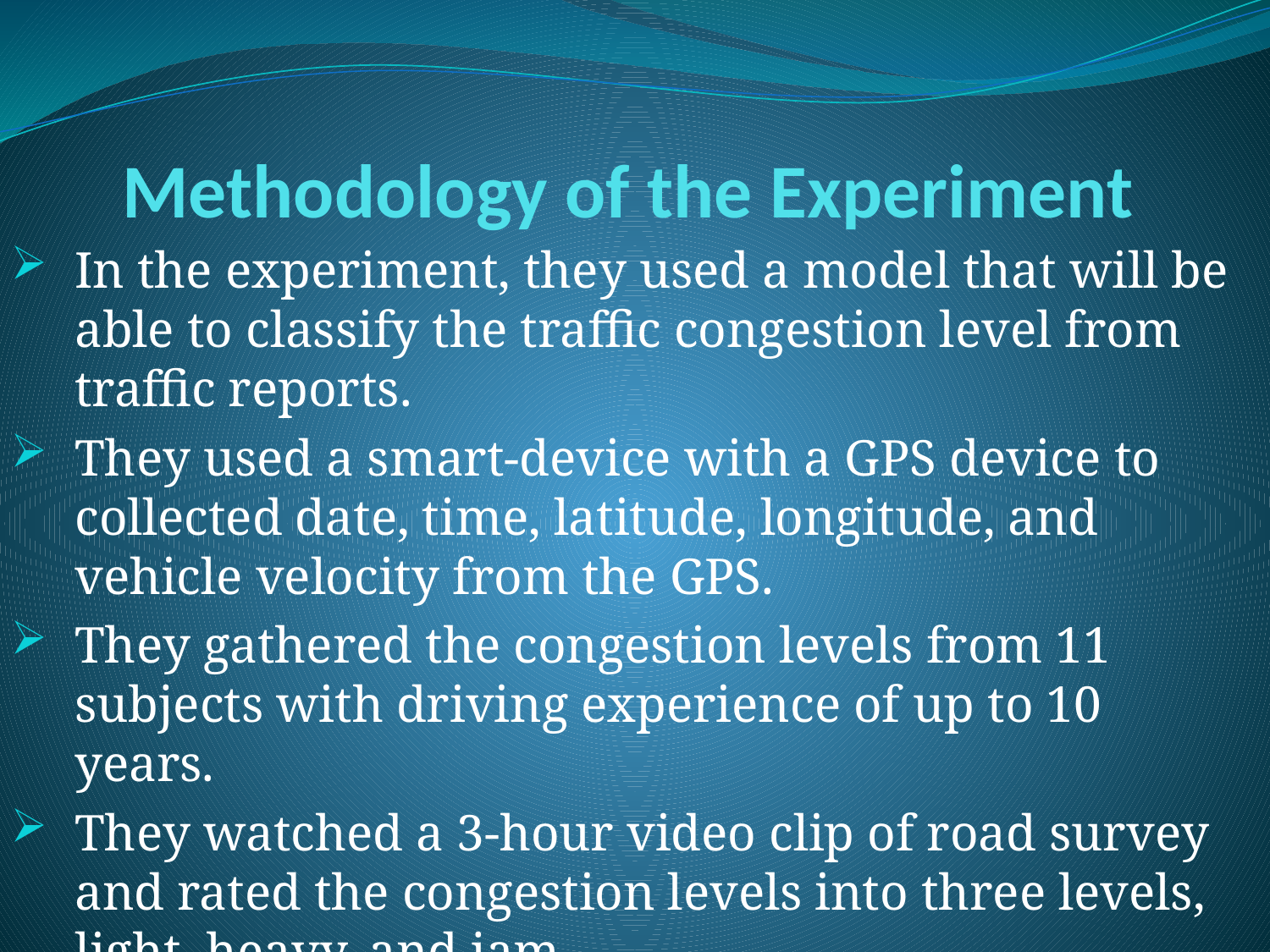

# Methodology of the Experiment
In the experiment, they used a model that will be able to classify the traffic congestion level from traffic reports.
They used a smart-device with a GPS device to collected date, time, latitude, longitude, and vehicle velocity from the GPS.
They gathered the congestion levels from 11 subjects with driving experience of up to 10 years.
They watched a 3-hour video clip of road survey and rated the congestion levels into three levels, light, heavy, and jam